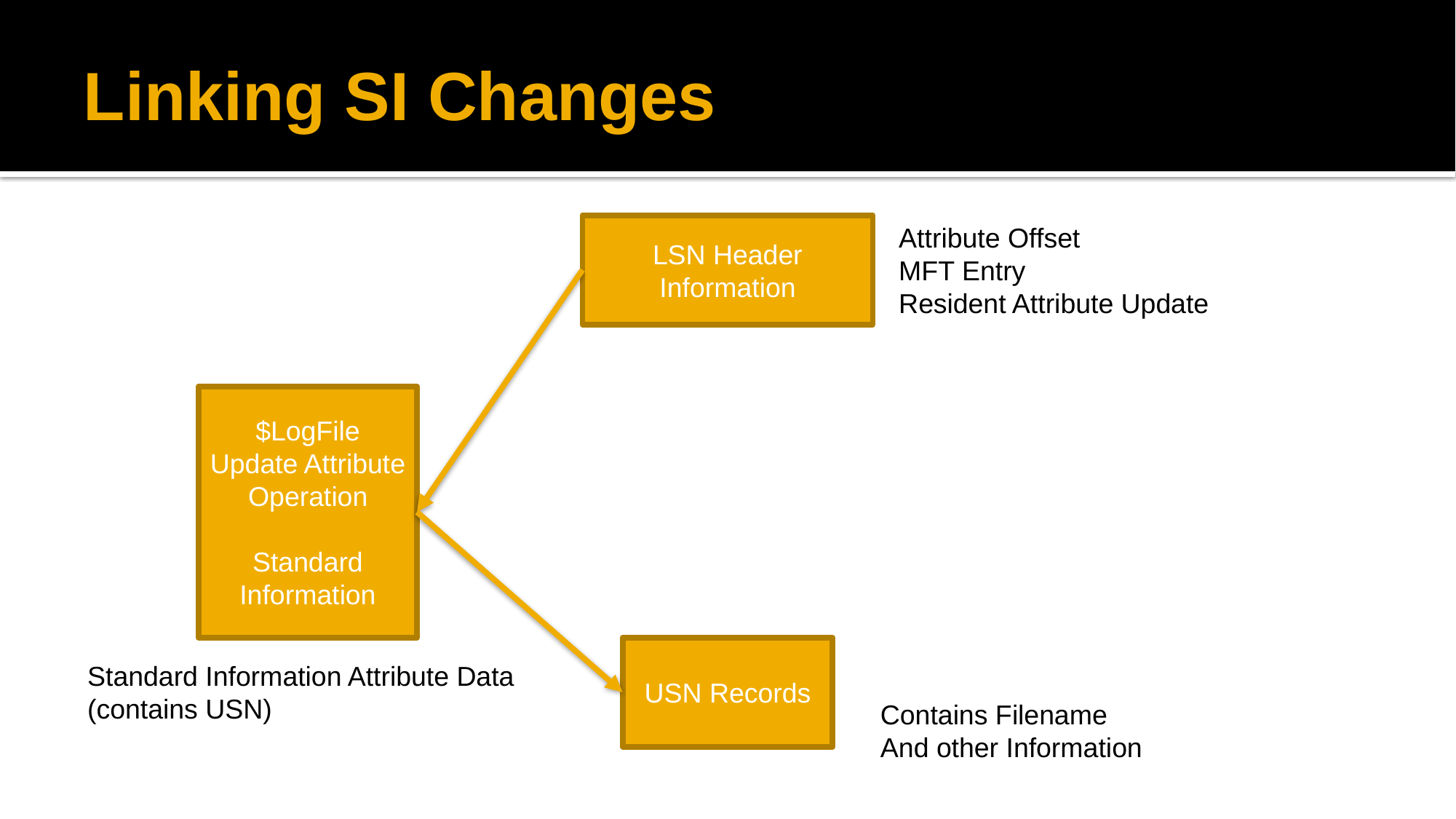

# Linking SI Changes
LSN Header Information
Attribute Offset
MFT Entry
Resident Attribute Update
$LogFile
Update Attribute
Operation

Standard Information
USN Records
Standard Information Attribute Data
(contains USN)
Contains Filename
And other Information